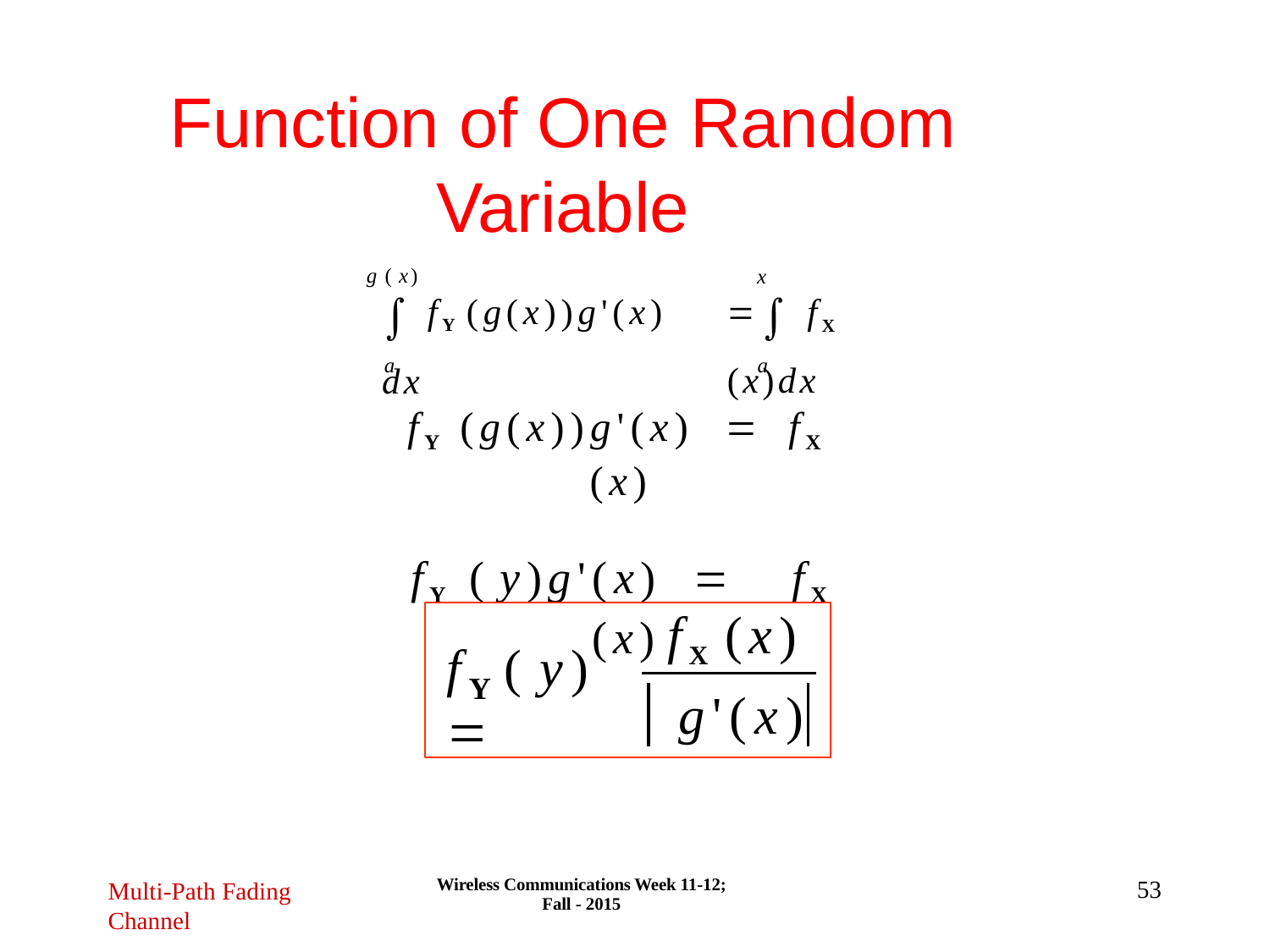

# Function of One Random
Variable
g ( x)
∫ fY (g(x))g'(x) dx
x
=∫ fX (x)dx
a	a
fY (g(x))g'(x) =	fX (x)
fY ( y)g'(x) =	fX (x)
fX (x)  g'(x)

f	( y)	=
Y

Wireless Communications Week 11-12; Fall - 2015
53
Multi-Path Fading
Channel